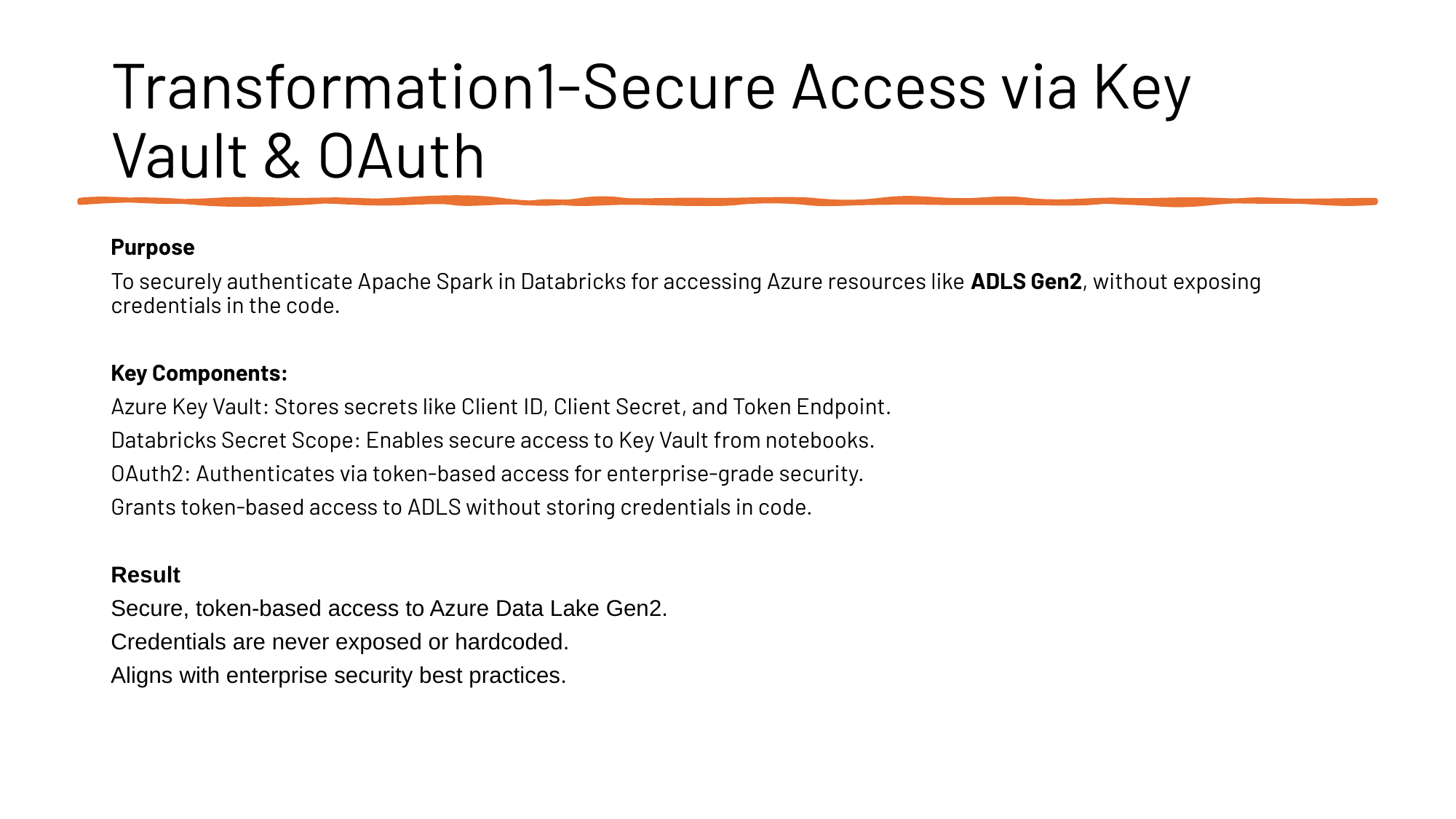

# Transformation1-Secure Access via Key Vault & OAuth

Purpose
To securely authenticate Apache Spark in Databricks for accessing Azure resources like ADLS Gen2, without exposing credentials in the code.

Key Components:
Azure Key Vault: Stores secrets like Client ID, Client Secret, and Token Endpoint.
Databricks Secret Scope: Enables secure access to Key Vault from notebooks.
OAuth2: Authenticates via token-based access for enterprise-grade security.
Grants token-based access to ADLS without storing credentials in code.

Result
Secure, token-based access to Azure Data Lake Gen2.
Credentials are never exposed or hardcoded.
Aligns with enterprise security best practices.